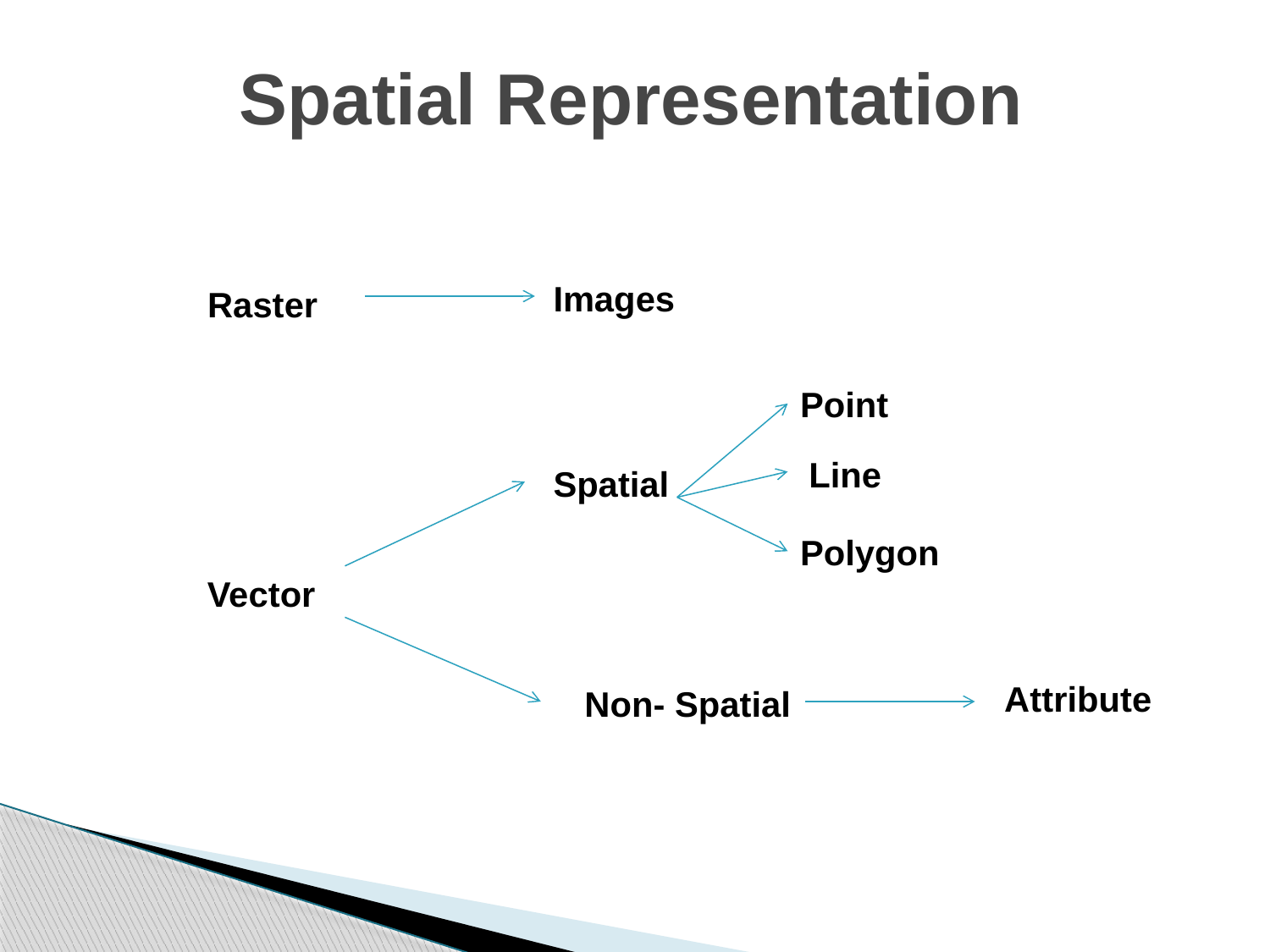

Spatial Representation
Images
Raster
Point
Line
Spatial
Polygon
Vector
Attribute
Non- Spatial